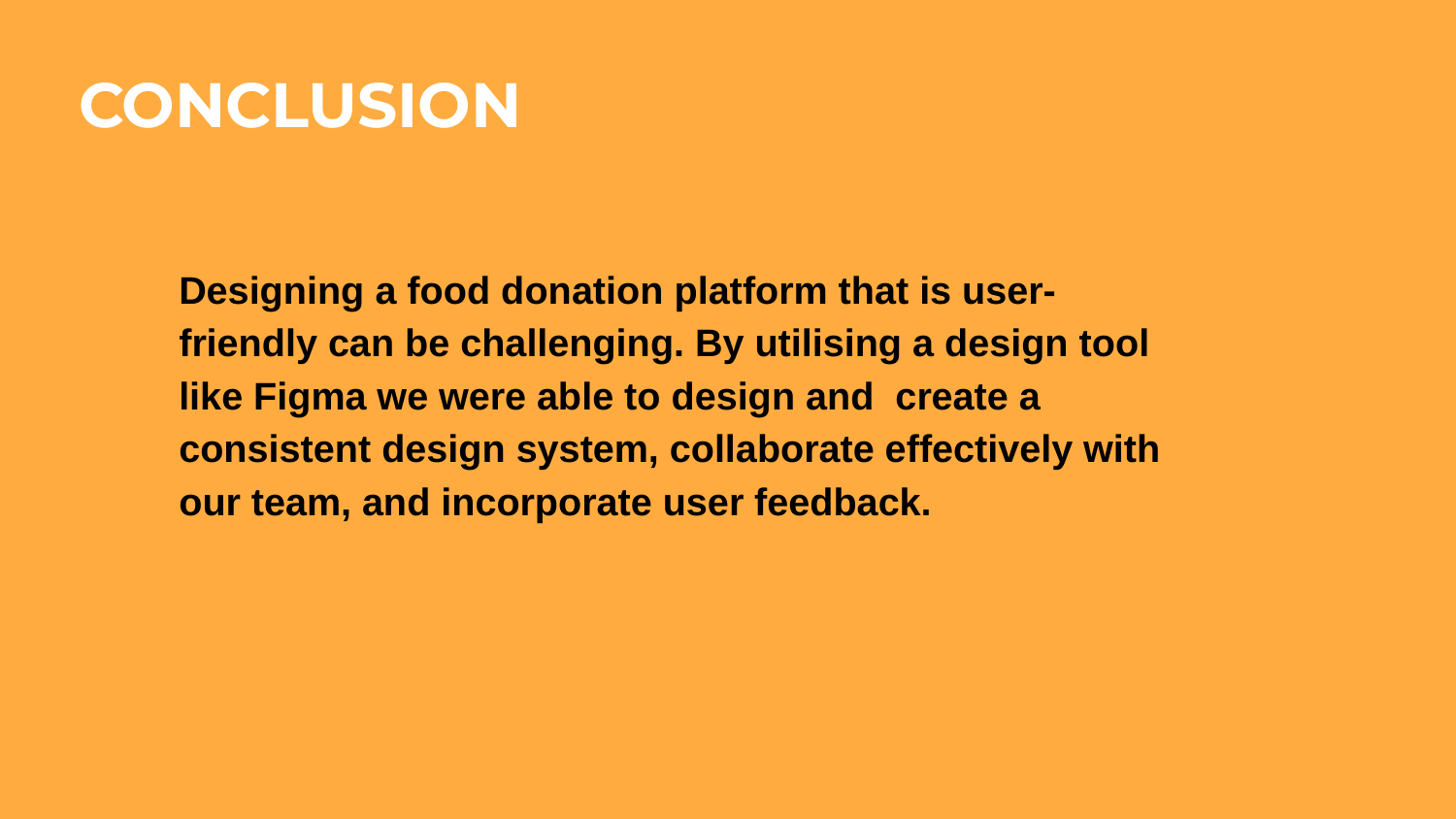

CONCLUSION
Designing a food donation platform that is user-friendly can be challenging. By utilising a design tool like Figma we were able to design and  create a consistent design system, collaborate effectively with our team, and incorporate user feedback.